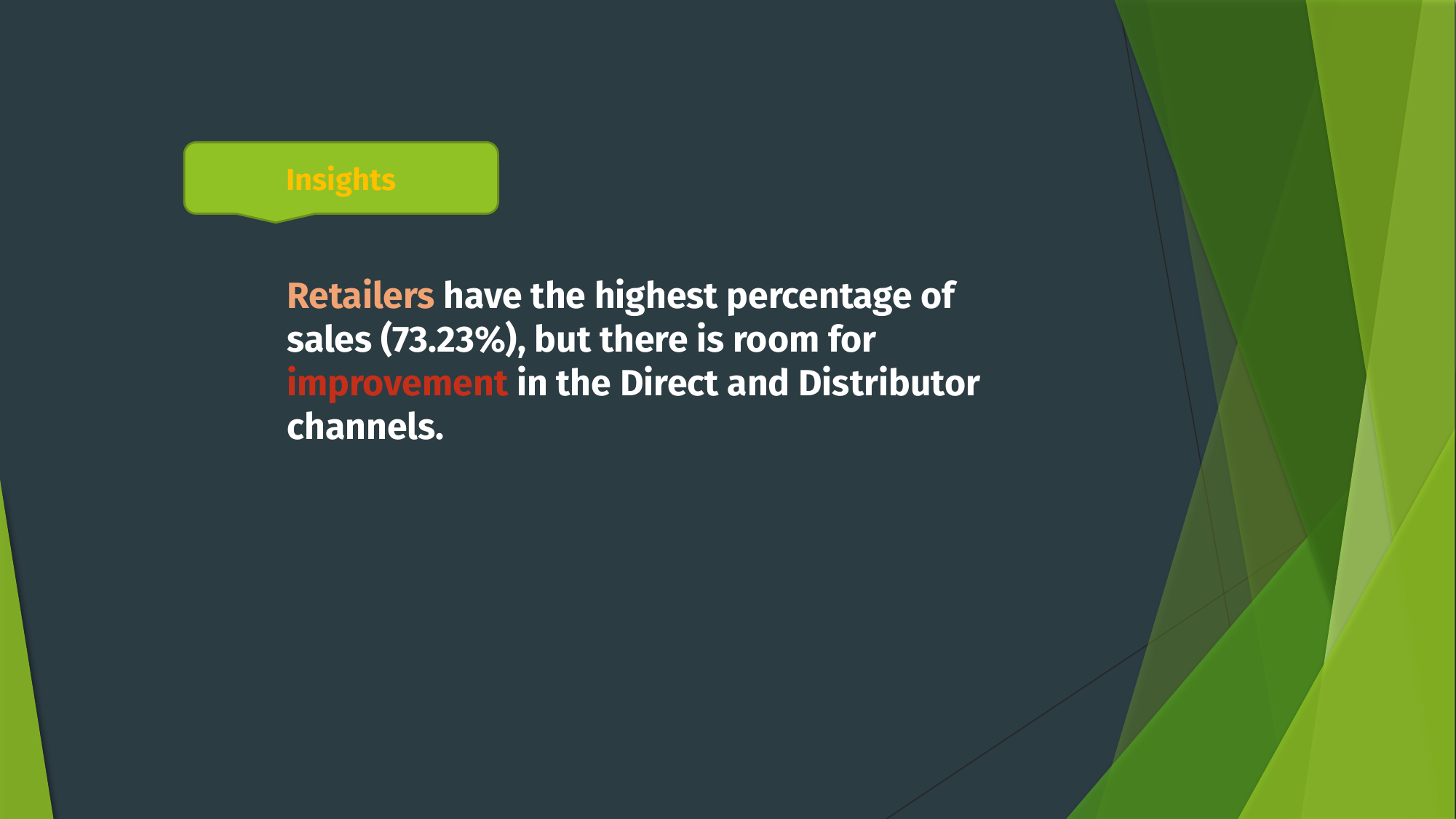

Insights
Retailers have the highest percentage of sales (73.23%), but there is room for improvement in the Direct and Distributor channels.